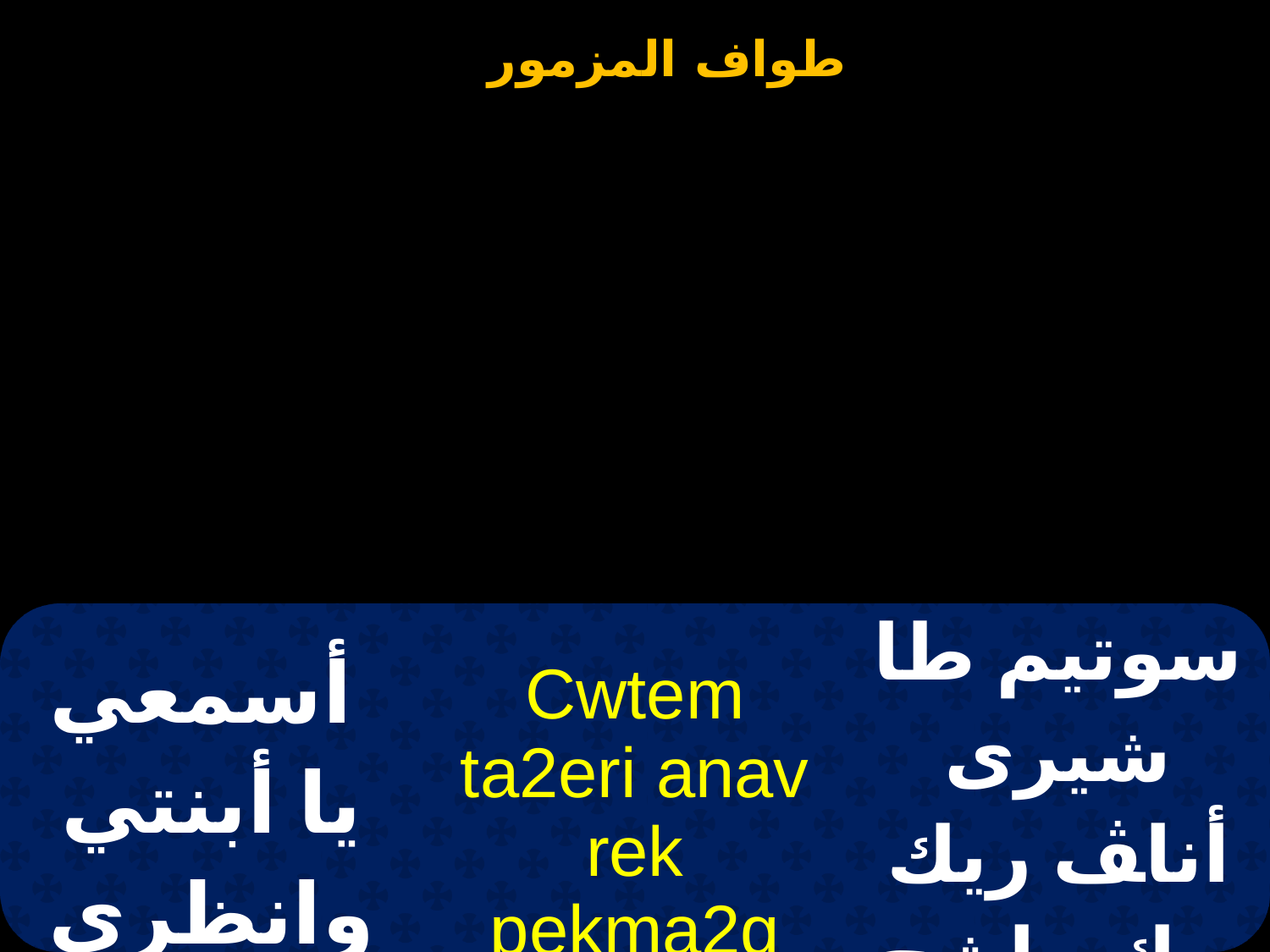

| أسمعي يا أبنتي وانظري | Cwtem ta2eri anav rek pekma2g | سوتيم طا شيرى أناﭫ ريك بيك ماشج |
| --- | --- | --- |